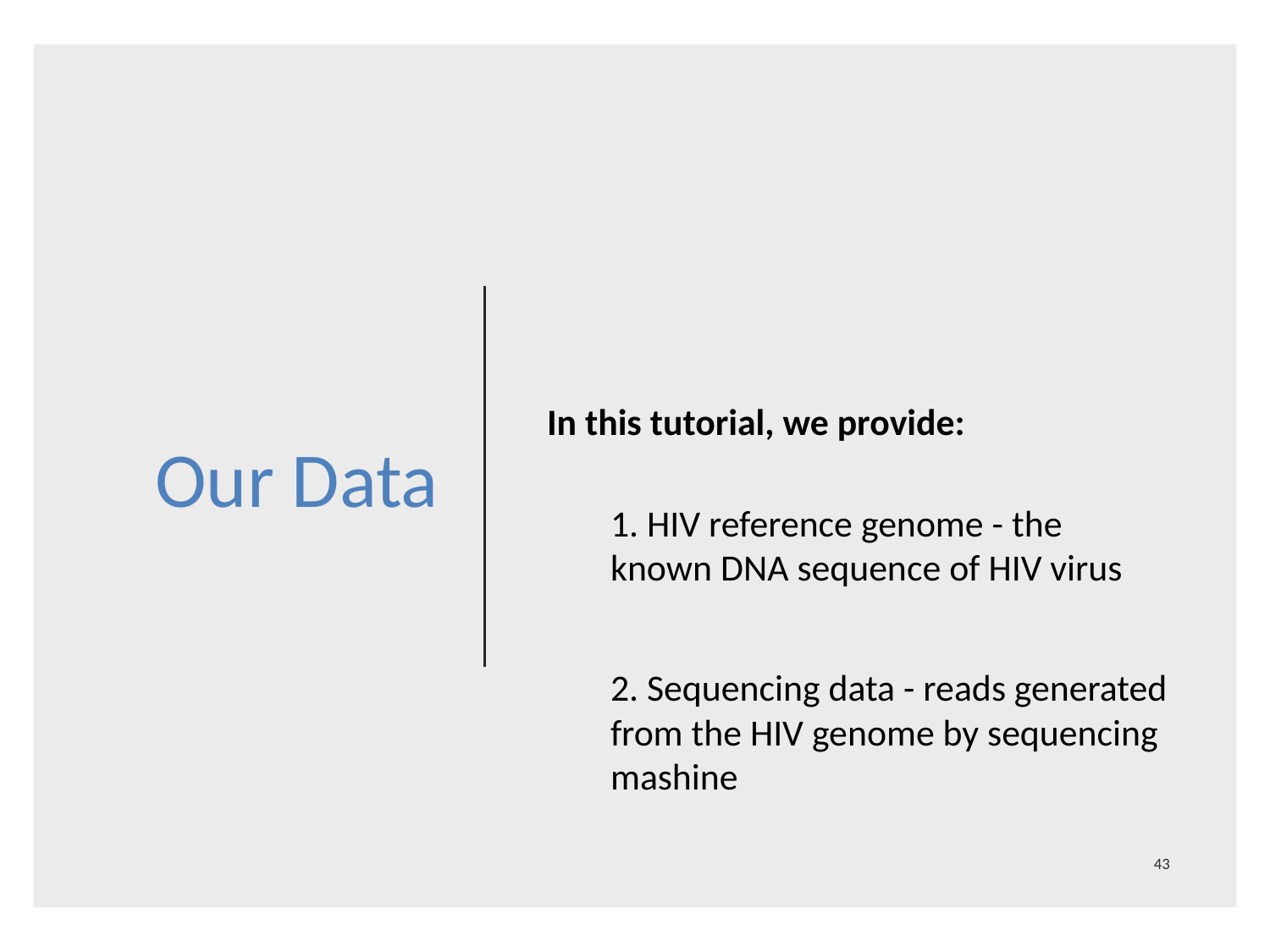

# Our Data

In this tutorial, we provide:

1. HIV reference genome - the known DNA sequence of HIV virus

2. Sequencing data - reads generated from the HIV genome by sequencing mashine

43